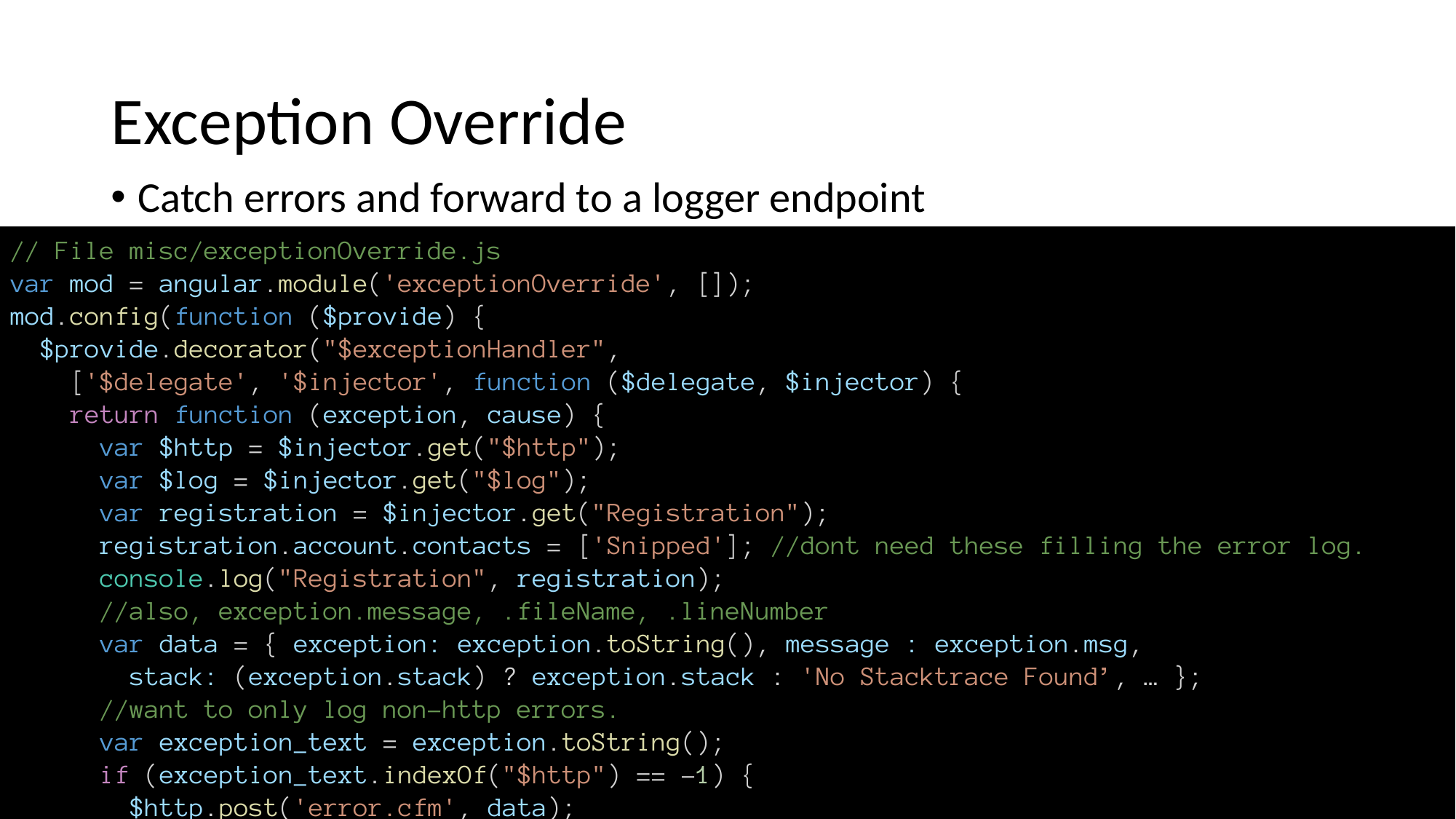

# Exception Override
Catch errors and forward to a logger endpoint

// File misc/exceptionOverride.js
var mod = angular.module('exceptionOverride', []);
mod.config(function ($provide) {
  $provide.decorator("$exceptionHandler",
    ['$delegate', '$injector', function ($delegate, $injector) {
    return function (exception, cause) {
      var $http = $injector.get("$http");
      var $log = $injector.get("$log");
      var registration = $injector.get("Registration");
      registration.account.contacts = ['Snipped']; //dont need these filling the error log.
      console.log("Registration", registration);
      //also, exception.message, .fileName, .lineNumber
      var data = { exception: exception.toString(), message : exception.msg,
        stack: (exception.stack) ? exception.stack : 'No Stacktrace Found’, … };
      //want to only log non-http errors.
      var exception_text = exception.toString();
      if (exception_text.indexOf("$http") == -1) {
        $http.post('error.cfm', data);
      }
      console.log('Angular Exception Caught', exception_text);
      $log.warn(exception, cause);
    }
  }]);
});